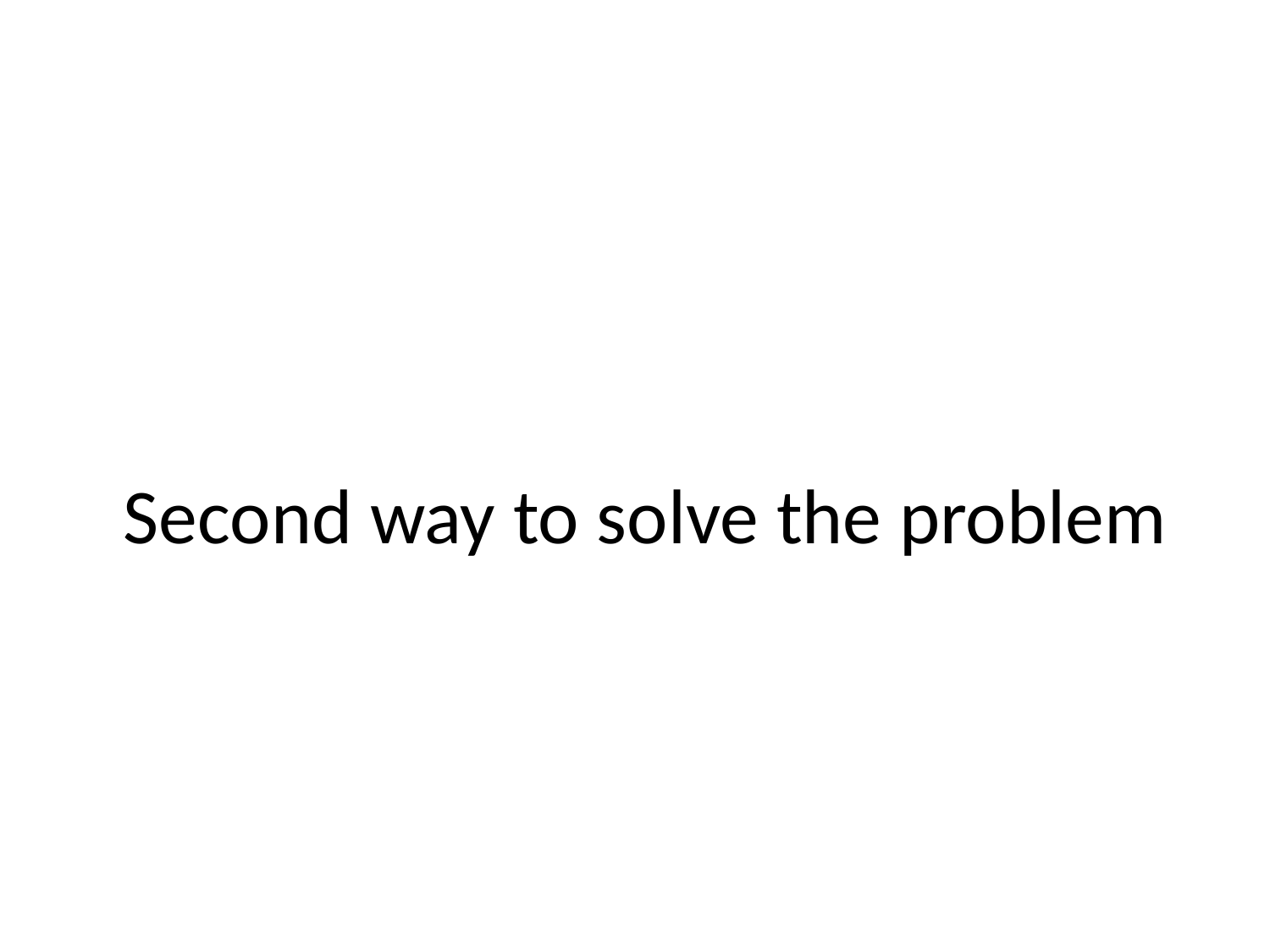

# Second way to solve the problem